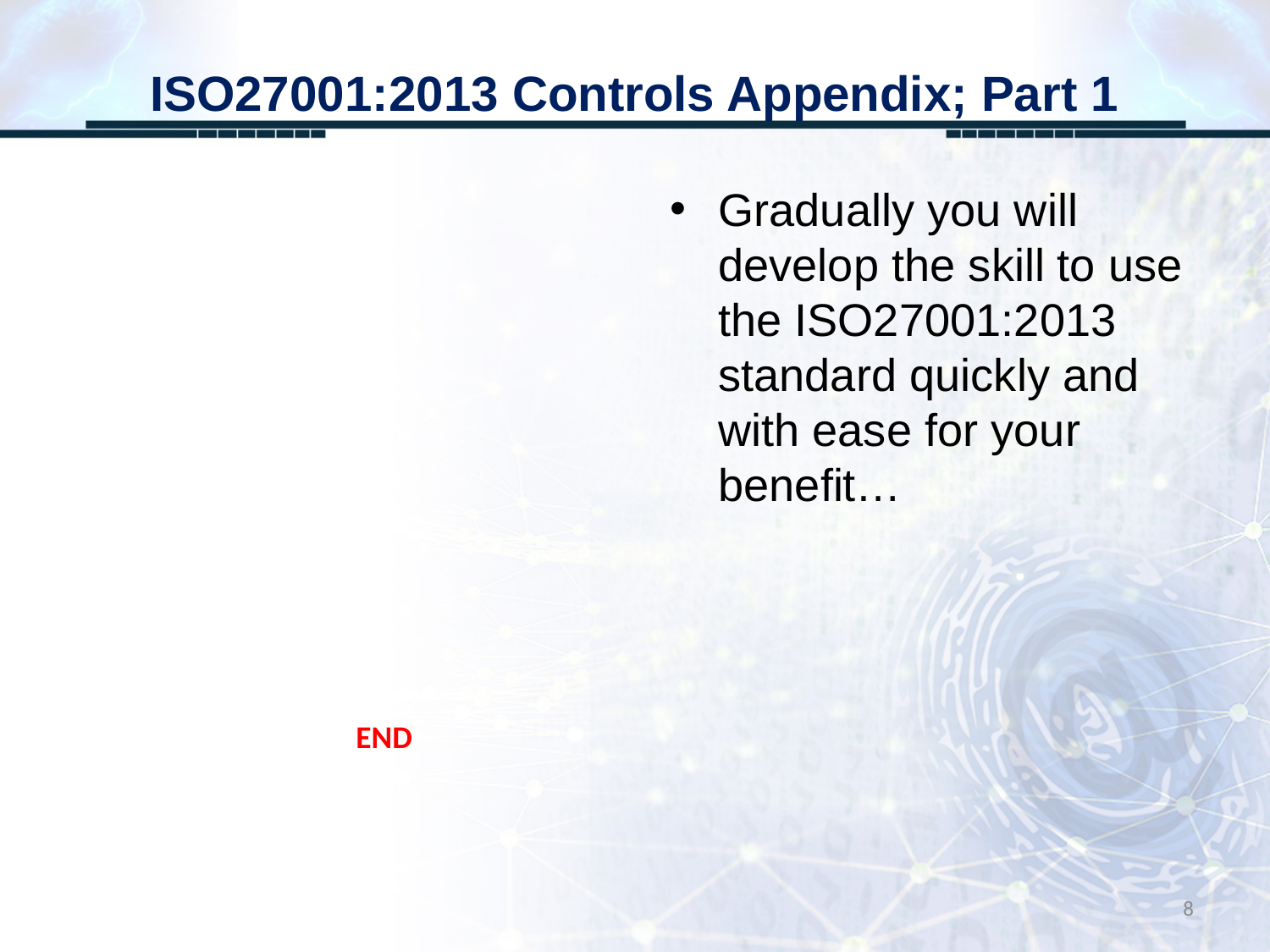

# ISO27001:2013 Controls Appendix; Part 1
Gradually you will develop the skill to use the ISO27001:2013 standard quickly and with ease for your benefit…

END
8